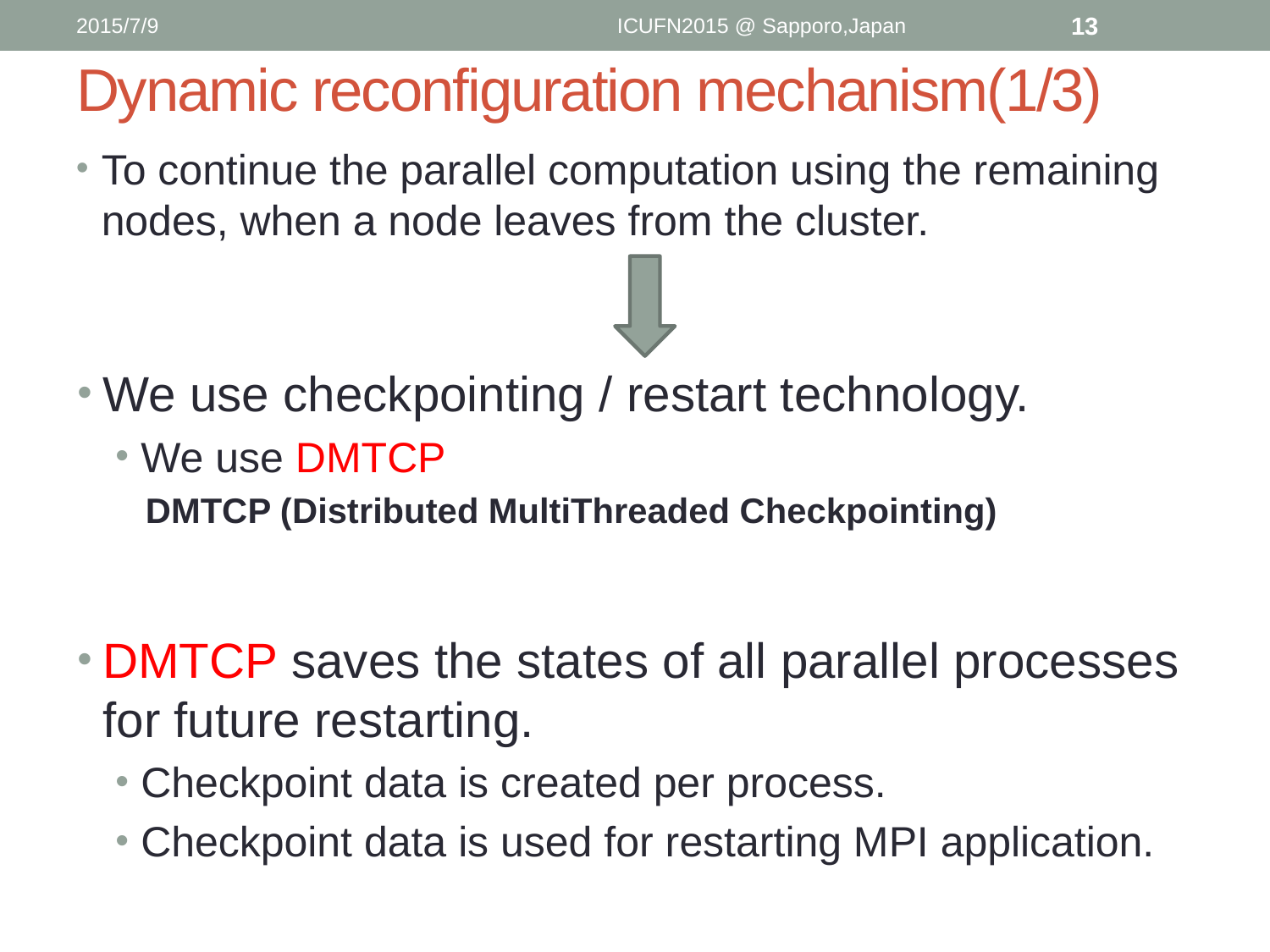

2015/7/9
ICUFN2015 @ Sapporo,Japan
13
Dynamic reconfiguration mechanism(1/3)
To continue the parallel computation using the remaining nodes, when a node leaves from the cluster.

We use checkpointing / restart technology.
We use DMTCP
       DMTCP (Distributed MultiThreaded Checkpointing)

DMTCP saves the states of all parallel processes for future restarting.
Checkpoint data is created per process.
Checkpoint data is used for restarting MPI application.